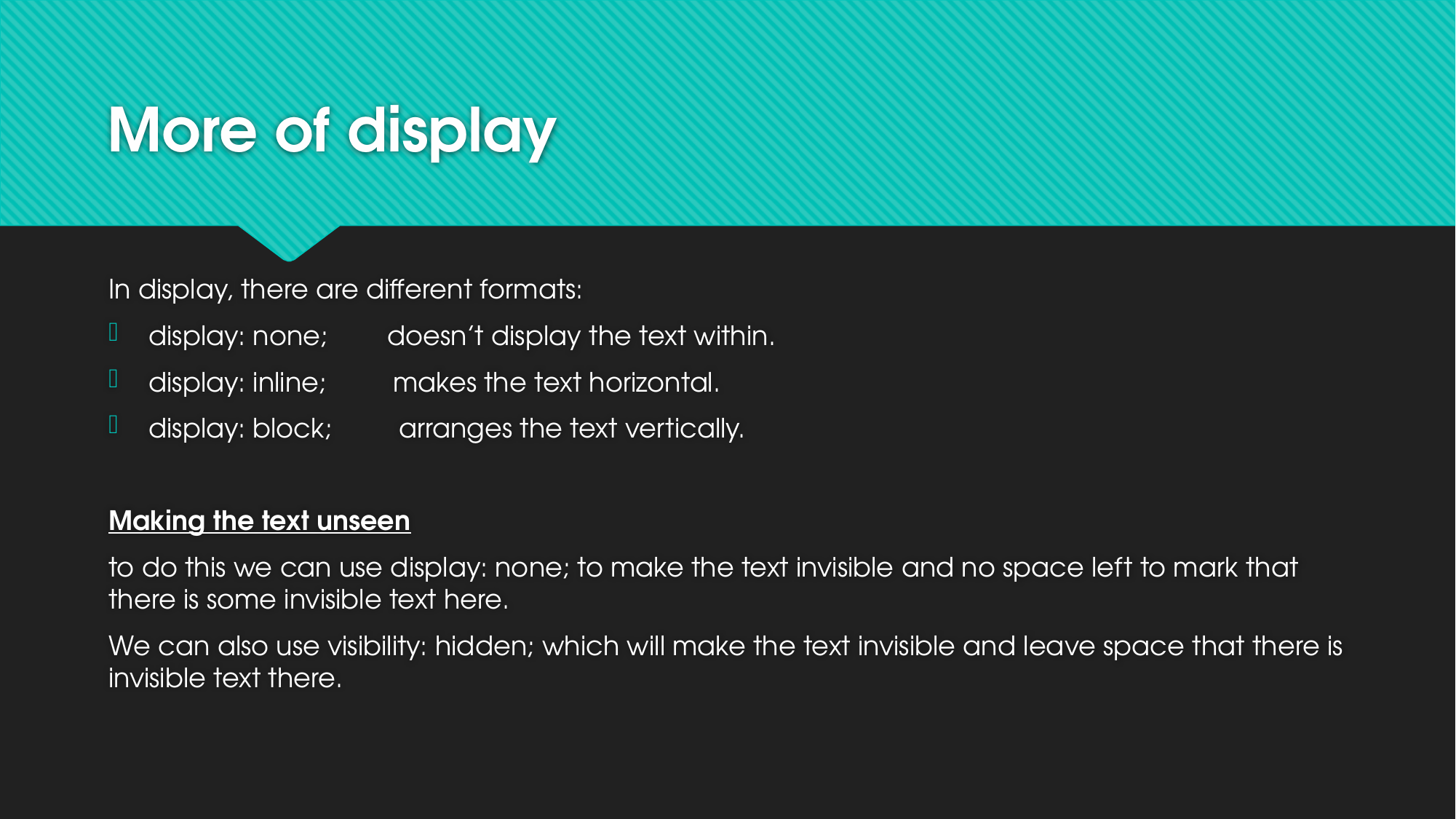

# More of display
In display, there are different formats:
display: none;        doesn’t display the text within.
display: inline;         makes the text horizontal.
display: block;         arranges the text vertically.

Making the text unseen
to do this we can use display: none; to make the text invisible and no space left to mark that there is some invisible text here.
We can also use visibility: hidden; which will make the text invisible and leave space that there is invisible text there.